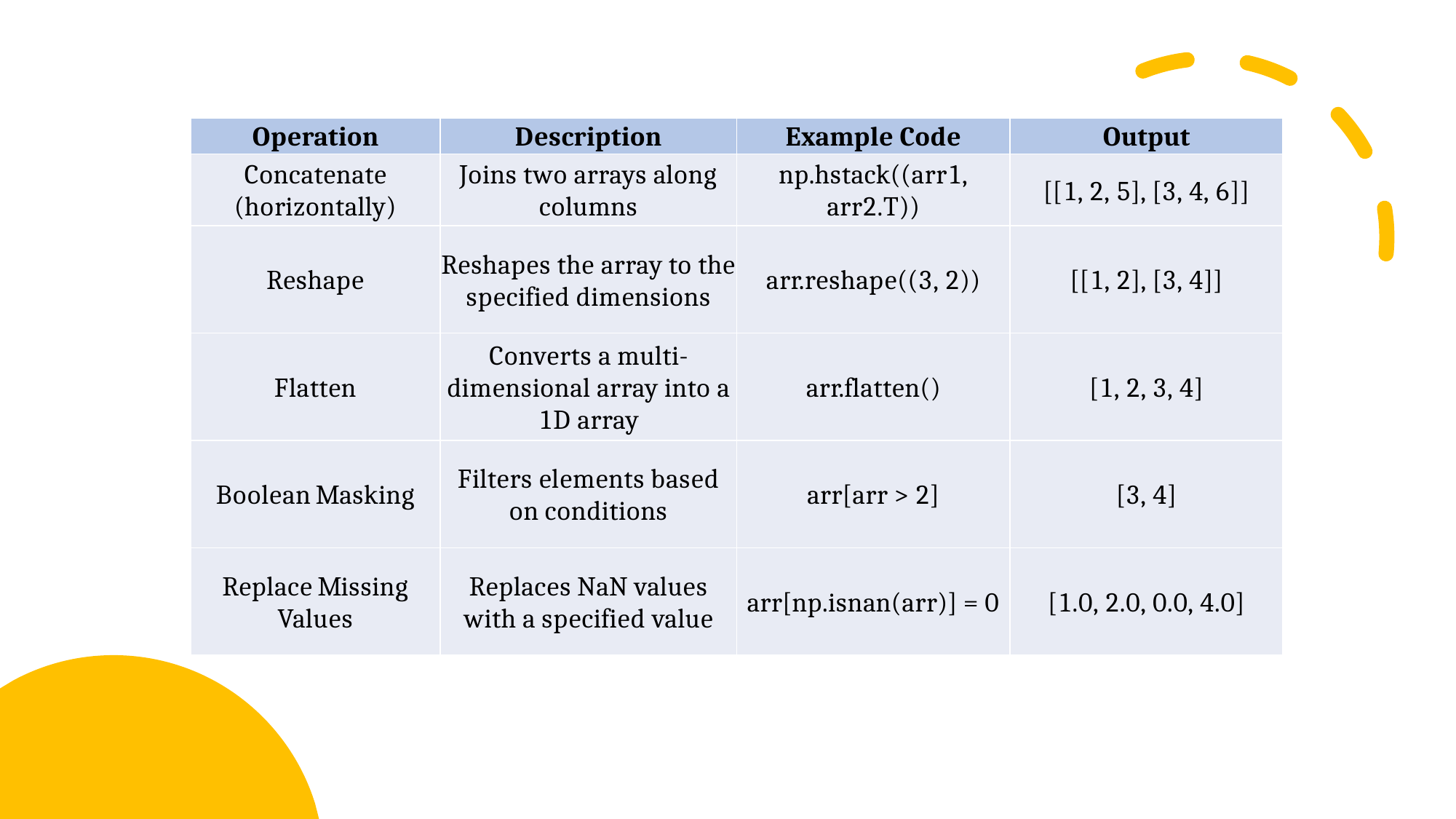

| Operation | Description | Example Code | Output |
| --- | --- | --- | --- |
| Concatenate (horizontally) | Joins two arrays along columns | np.hstack((arr1, arr2.T)) | [[1, 2, 5], [3, 4, 6]] |
| Reshape | Reshapes the array to the specified dimensions | arr.reshape((3, 2)) | [[1, 2], [3, 4]] |
| Flatten | Converts a multi-dimensional array into a 1D array | arr.flatten() | [1, 2, 3, 4] |
| Boolean Masking | Filters elements based on conditions | arr[arr > 2] | [3, 4] |
| Replace Missing Values | Replaces NaN values with a specified value | arr[np.isnan(arr)] = 0 | [1.0, 2.0, 0.0, 4.0] |